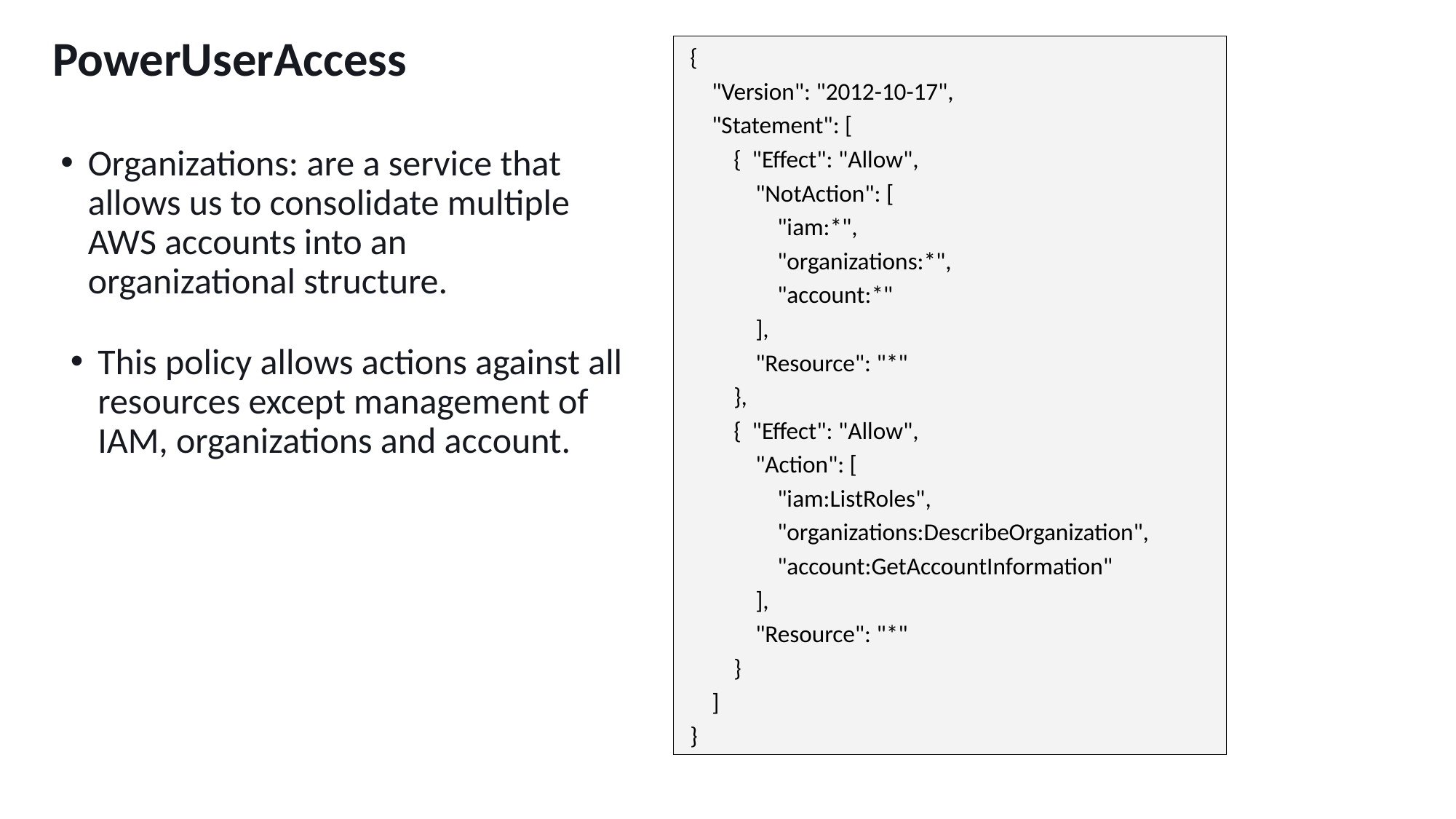

# PowerUserAccess
{
    "Version": "2012-10-17",
    "Statement": [
        {  "Effect": "Allow",
            "NotAction": [
                "iam:*",
                "organizations:*",
                "account:*"
            ],
            "Resource": "*"
        },
        {  "Effect": "Allow",
            "Action": [
                "iam:ListRoles",
                "organizations:DescribeOrganization",
                "account:GetAccountInformation"
            ],
            "Resource": "*"
        }
    ]
}
Organizations: are a service that allows us to consolidate multiple AWS accounts into an organizational structure.

This policy allows actions against all resources except management of IAM, organizations and account.